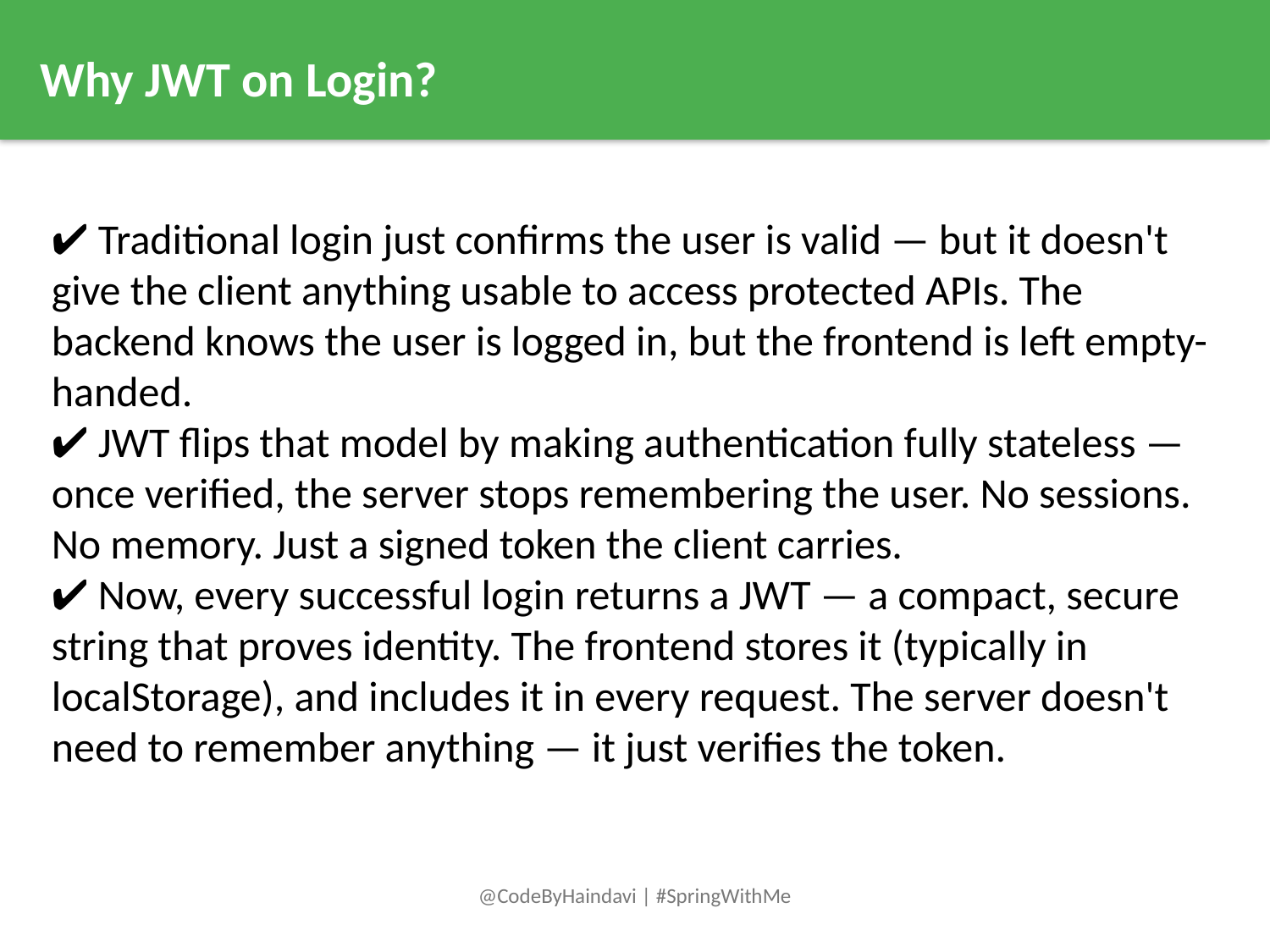

Why JWT on Login?
✔️ Traditional login just confirms the user is valid — but it doesn't give the client anything usable to access protected APIs. The backend knows the user is logged in, but the frontend is left empty-handed.
✔️ JWT flips that model by making authentication fully stateless — once verified, the server stops remembering the user. No sessions. No memory. Just a signed token the client carries.
✔️ Now, every successful login returns a JWT — a compact, secure string that proves identity. The frontend stores it (typically in localStorage), and includes it in every request. The server doesn't need to remember anything — it just verifies the token.
@CodeByHaindavi | #SpringWithMe